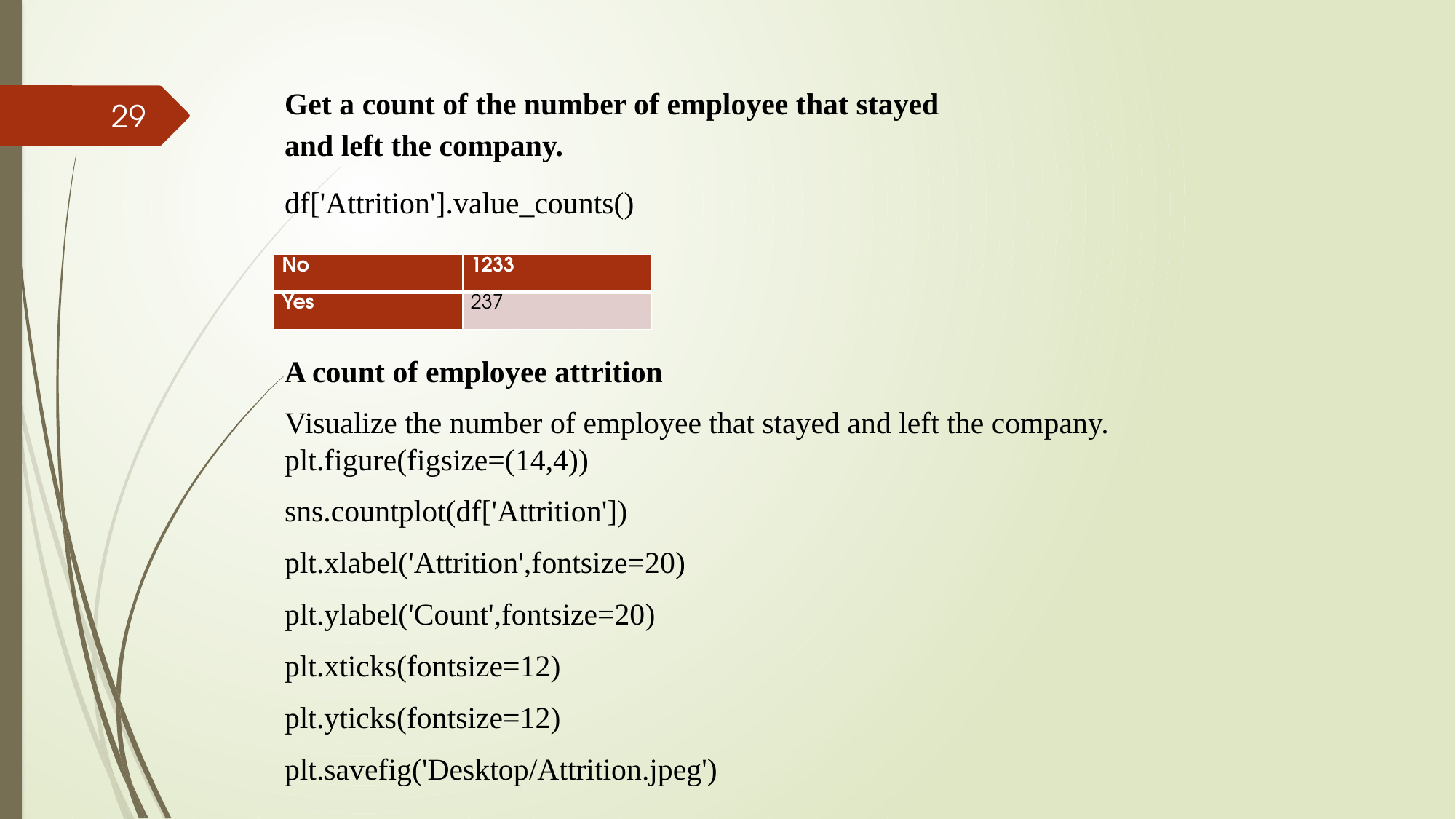

Get a count of the number of employee that stayed and left the company.
df['Attrition'].value_counts()
29
| No | 1233 |
| --- | --- |
| Yes | 237 |
A count of employee attrition
Visualize the number of employee that stayed and left the company.
plt.figure(figsize=(14,4))
sns.countplot(df['Attrition'])
plt.xlabel('Attrition',fontsize=20)
plt.ylabel('Count',fontsize=20)
plt.xticks(fontsize=12)
plt.yticks(fontsize=12)
plt.savefig('Desktop/Attrition.jpeg')